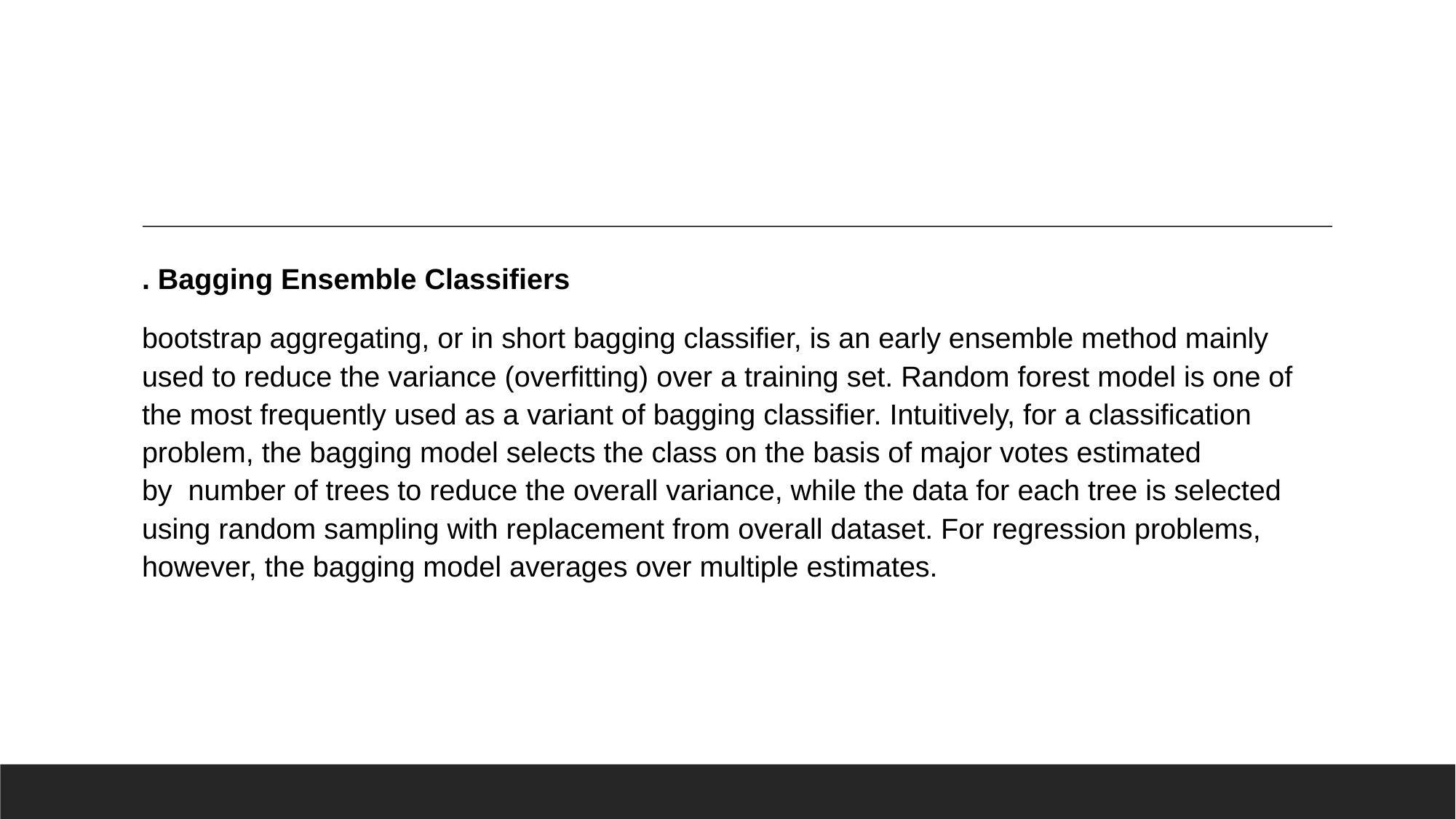

#
. Bagging Ensemble Classifiers
bootstrap aggregating, or in short bagging classifier, is an early ensemble method mainly used to reduce the variance (overfitting) over a training set. Random forest model is one of the most frequently used as a variant of bagging classifier. Intuitively, for a classification problem, the bagging model selects the class on the basis of major votes estimated by  number of trees to reduce the overall variance, while the data for each tree is selected using random sampling with replacement from overall dataset. For regression problems, however, the bagging model averages over multiple estimates.